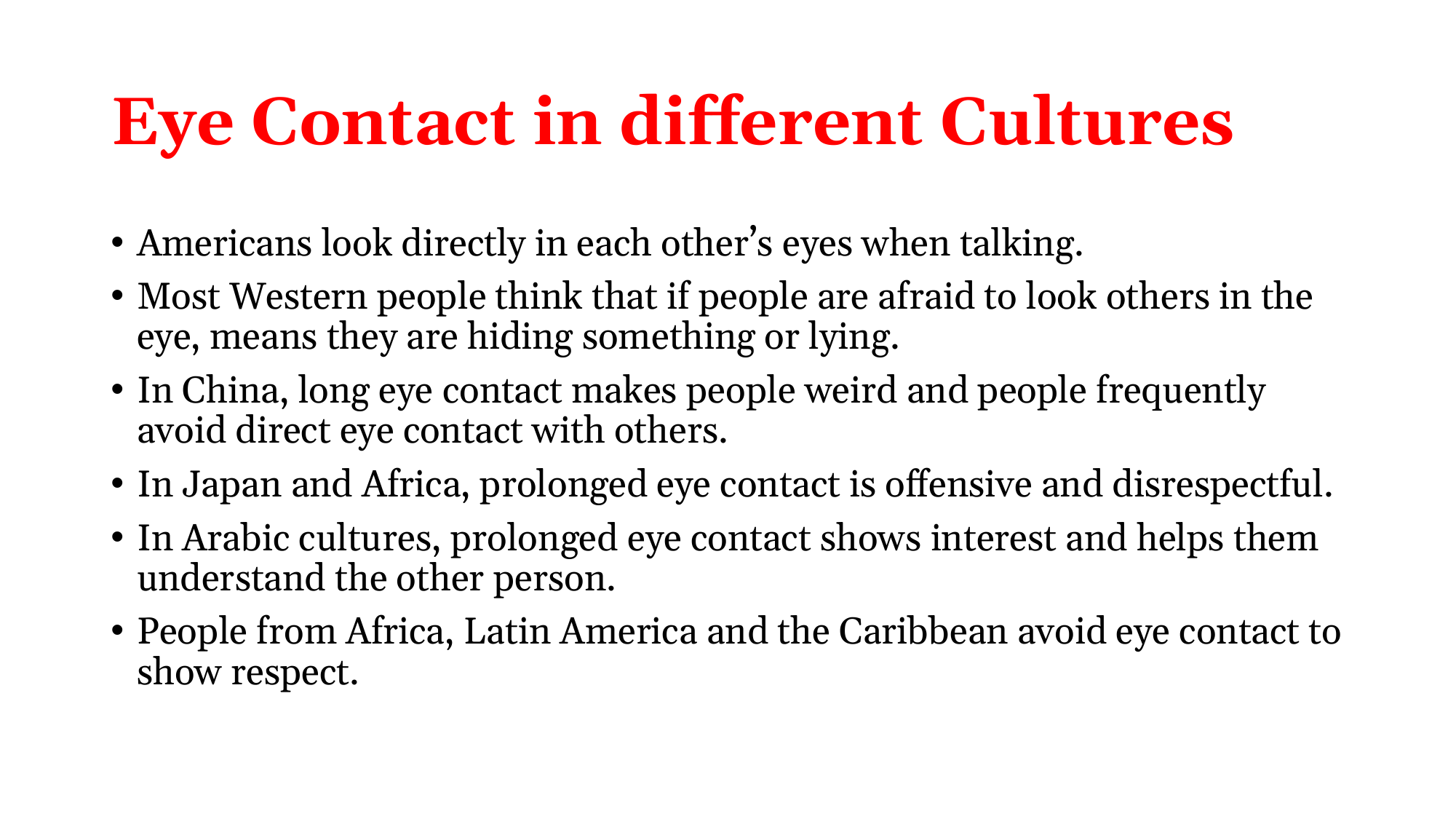

# Eye Contact in different Cultures
Americans look directly in each other’s eyes when talking.
Most Western people think that if people are afraid to look others in the eye, means they are hiding something or lying.
In China, long eye contact makes people weird and people frequently avoid direct eye contact with others.
In Japan and Africa, prolonged eye contact is offensive and disrespectful.
In Arabic cultures, prolonged eye contact shows interest and helps them understand the other person.
People from Africa, Latin America and the Caribbean avoid eye contact to show respect.